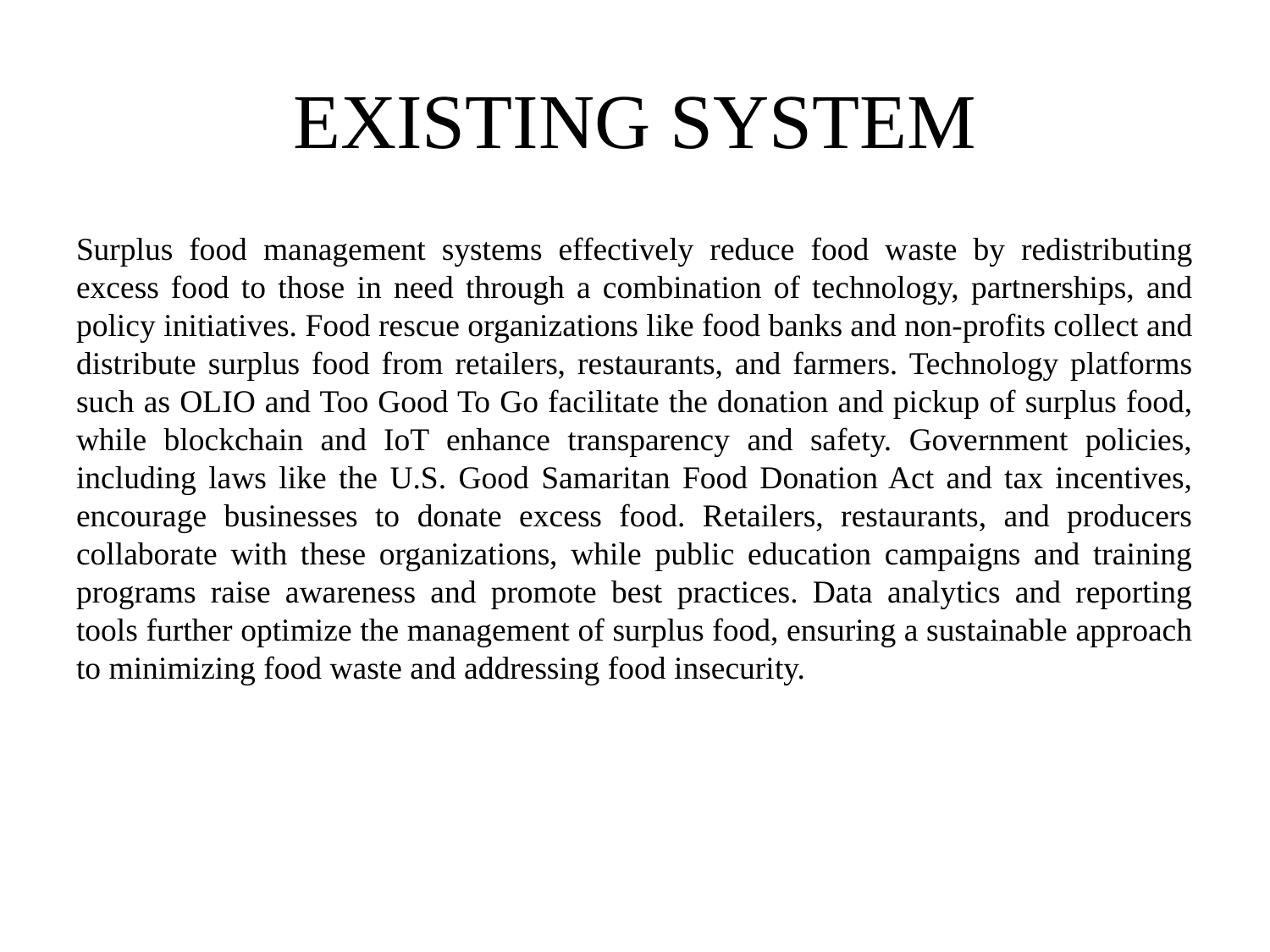

# EXISTING SYSTEM
Surplus food management systems effectively reduce food waste by redistributing excess food to those in need through a combination of technology, partnerships, and policy initiatives. Food rescue organizations like food banks and non-profits collect and distribute surplus food from retailers, restaurants, and farmers. Technology platforms such as OLIO and Too Good To Go facilitate the donation and pickup of surplus food, while blockchain and IoT enhance transparency and safety. Government policies, including laws like the U.S. Good Samaritan Food Donation Act and tax incentives, encourage businesses to donate excess food. Retailers, restaurants, and producers collaborate with these organizations, while public education campaigns and training programs raise awareness and promote best practices. Data analytics and reporting tools further optimize the management of surplus food, ensuring a sustainable approach to minimizing food waste and addressing food insecurity.